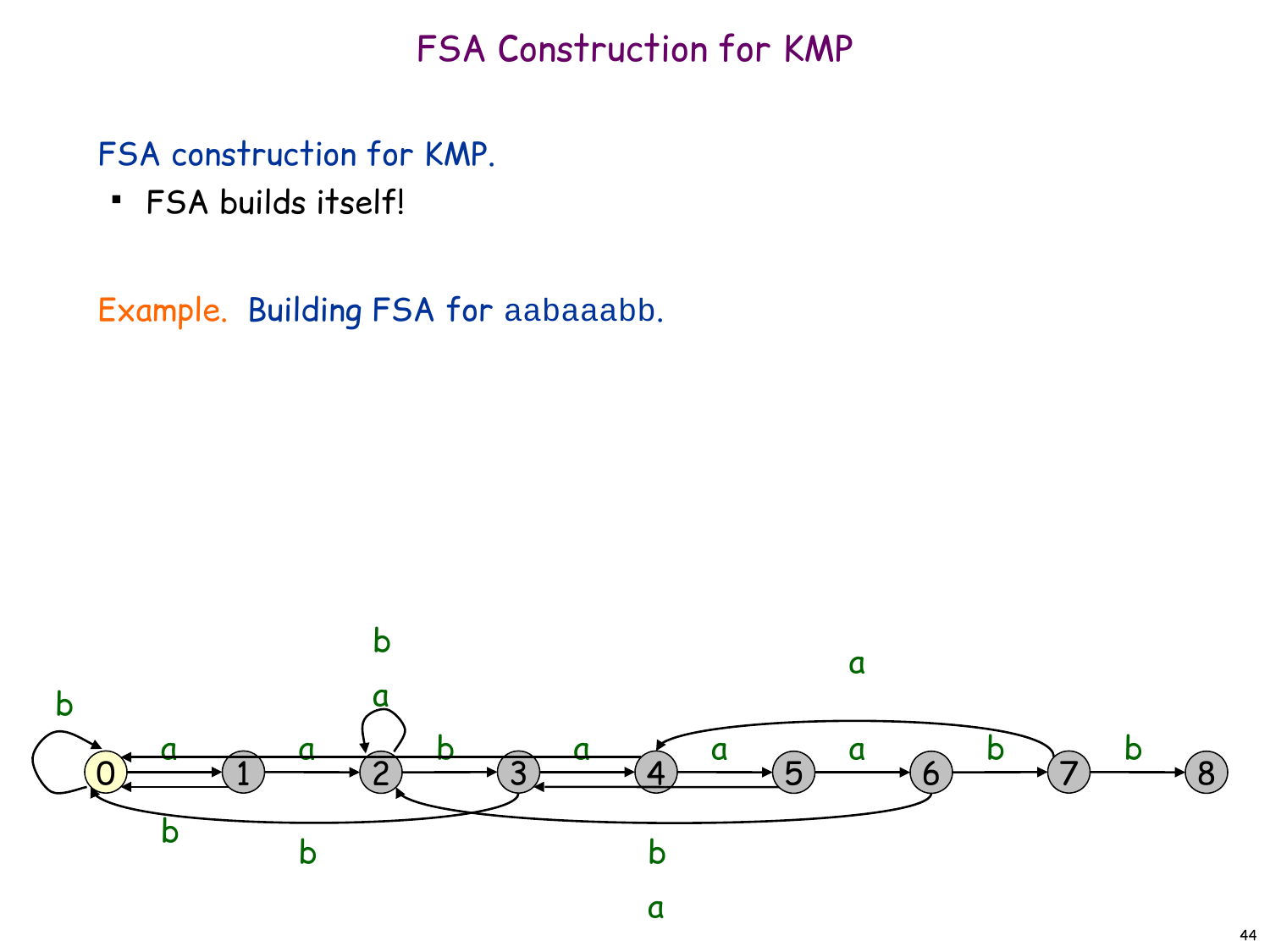

# FSA Construction for KMP
FSA construction for KMP.
FSA builds itself!

Example.  Building FSA for aabaaabb.
b
a
a
b

a
a
a
a
b
b
a
b

0
1
3
4
7
2
5
6
8
b
b
b
a
44